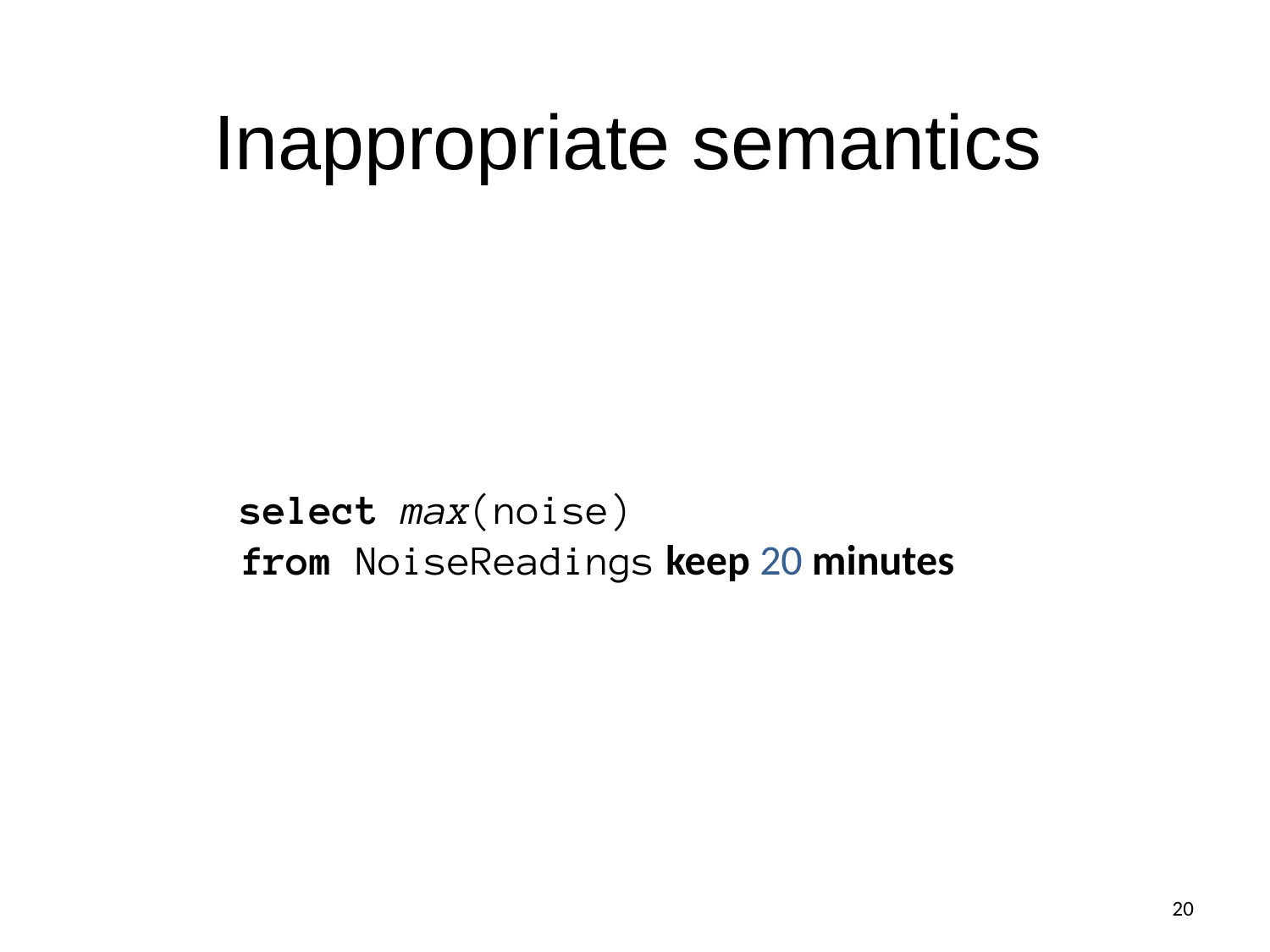

# Inappropriate semantics
select max(noise)
from NoiseReadings keep 20 minutes
20